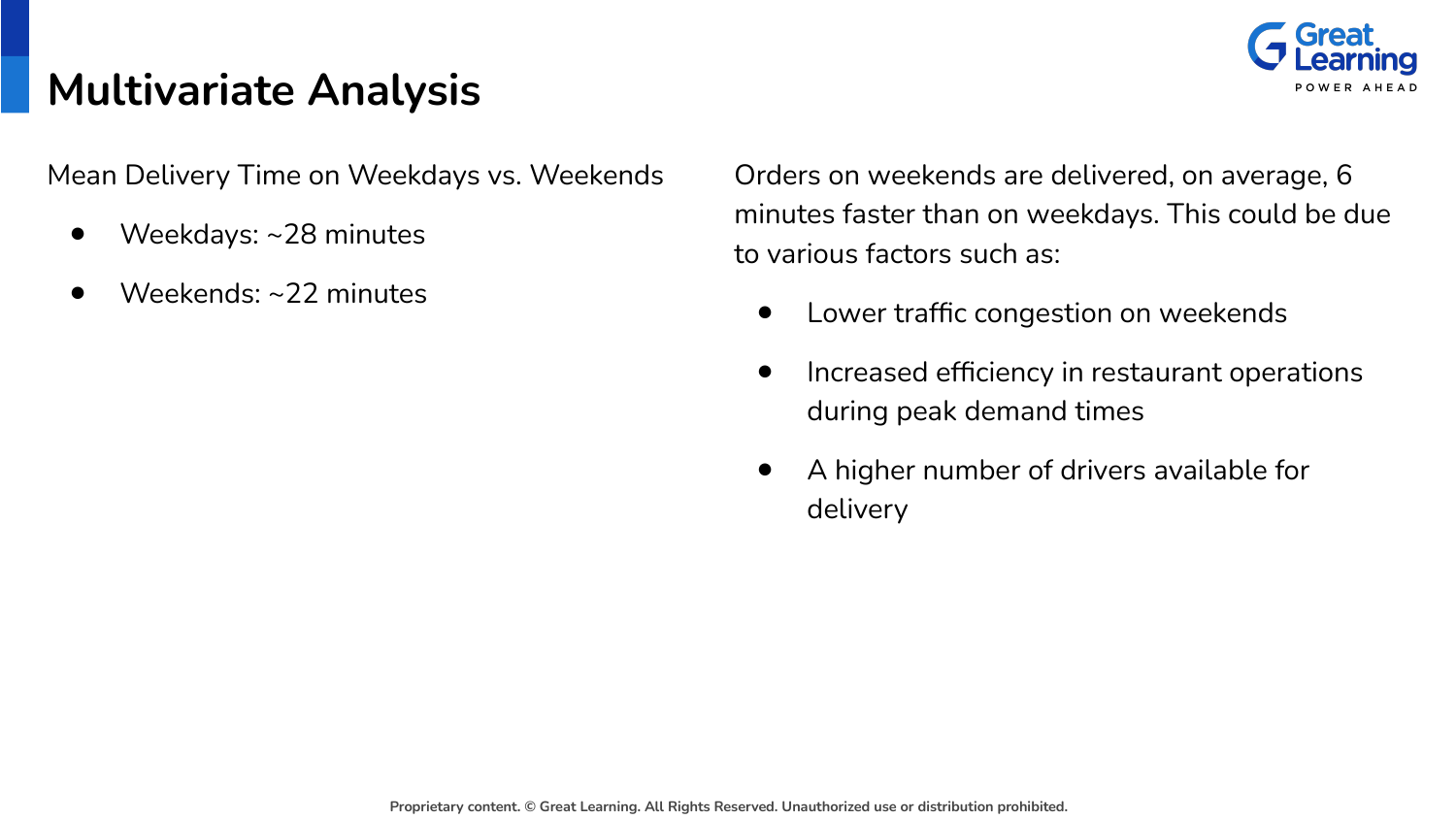

# Multivariate Analysis
Mean Delivery Time on Weekdays vs. Weekends
Weekdays: ~28 minutes
Weekends: ~22 minutes
Orders on weekends are delivered, on average, 6 minutes faster than on weekdays. This could be due to various factors such as:
Lower traffic congestion on weekends
Increased efficiency in restaurant operations during peak demand times
A higher number of drivers available for delivery